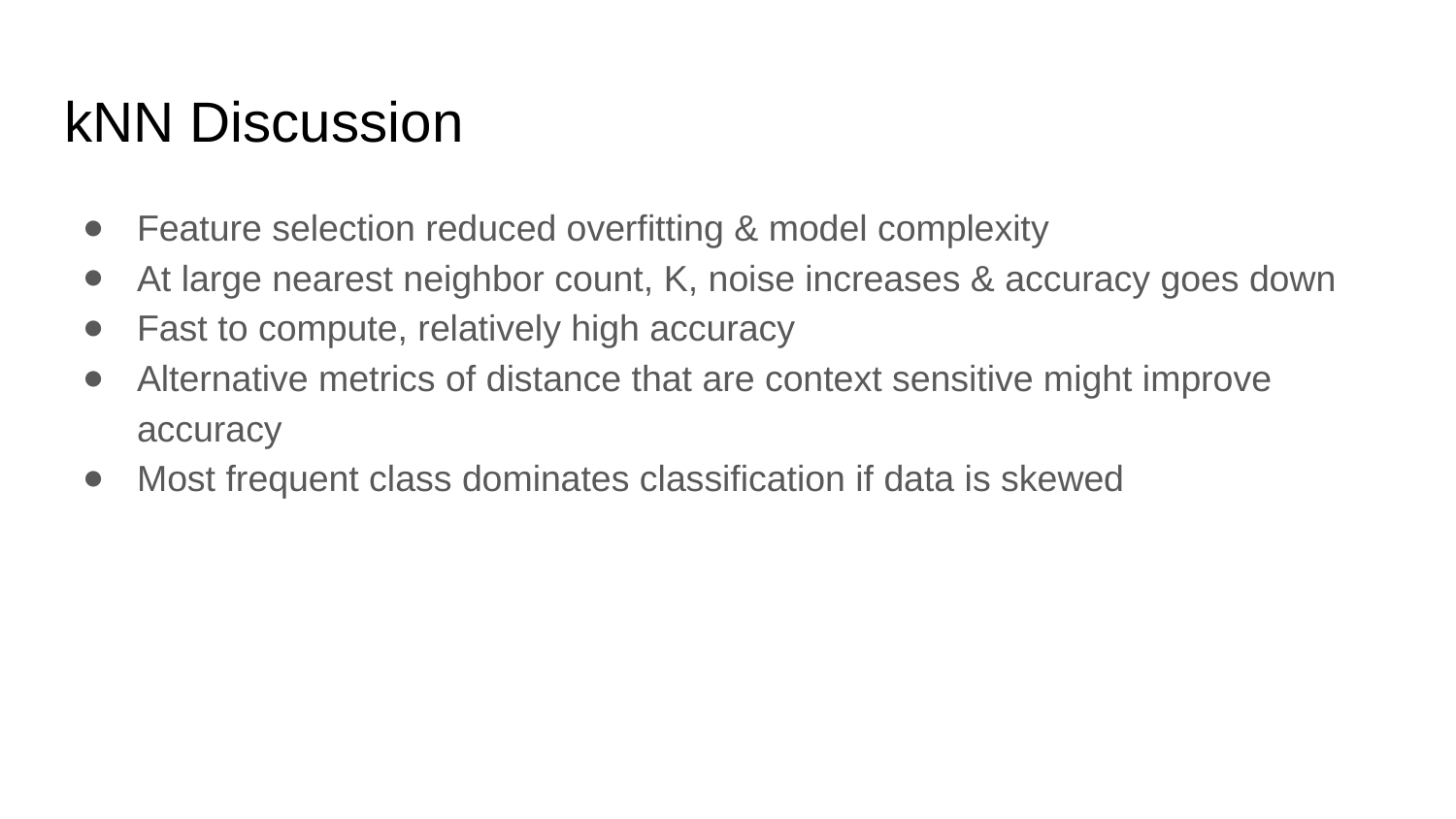

# kNN Discussion
Feature selection reduced overfitting & model complexity
At large nearest neighbor count, K, noise increases & accuracy goes down
Fast to compute, relatively high accuracy
Alternative metrics of distance that are context sensitive might improve accuracy
Most frequent class dominates classification if data is skewed